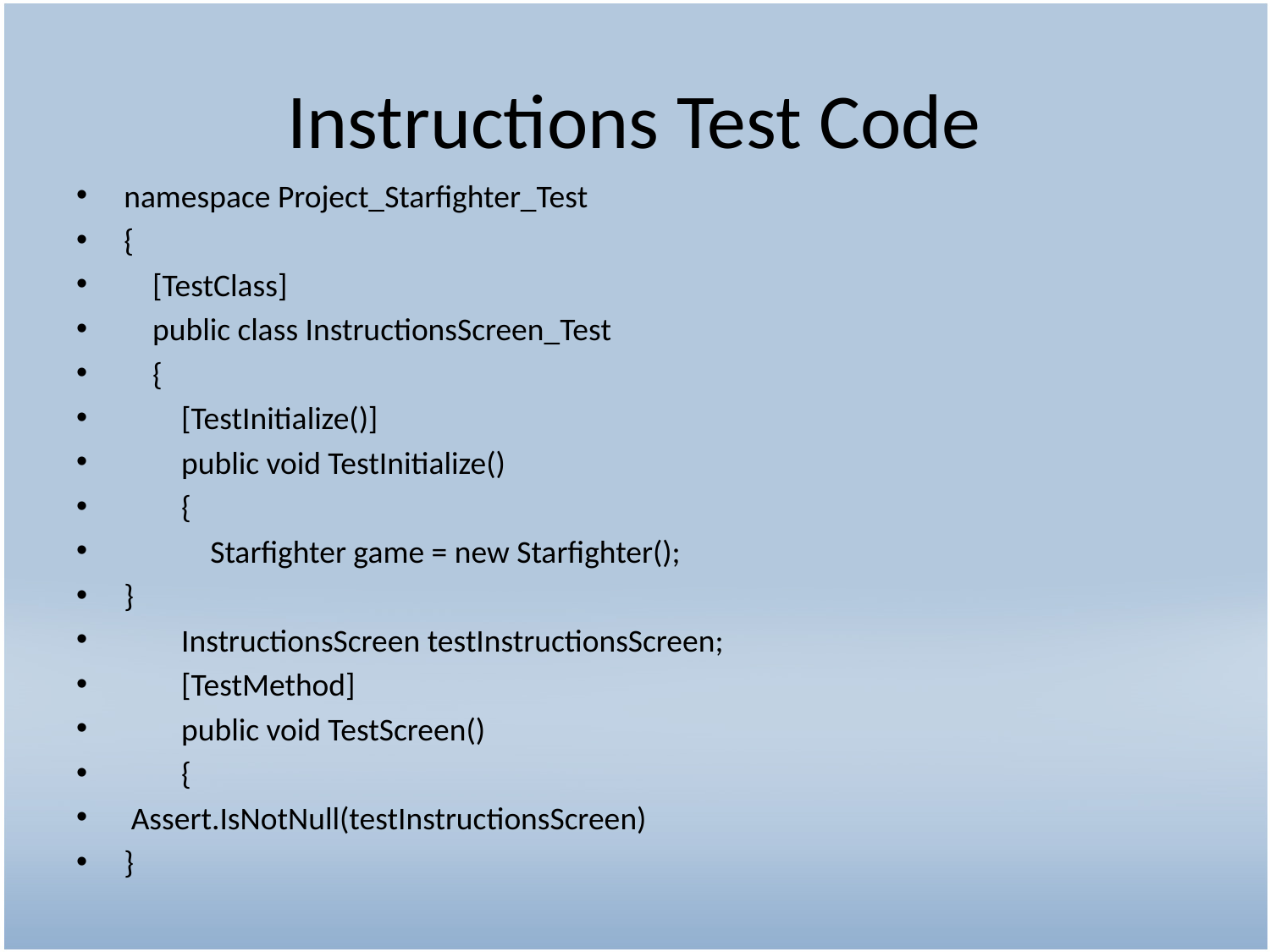

# Instructions Test Code
namespace Project_Starfighter_Test
{
    [TestClass]
    public class InstructionsScreen_Test
    {
        [TestInitialize()]
        public void TestInitialize()
        {
            Starfighter game = new Starfighter();
}
        InstructionsScreen testInstructionsScreen;
        [TestMethod]
        public void TestScreen()
        {
 Assert.IsNotNull(testInstructionsScreen)
}